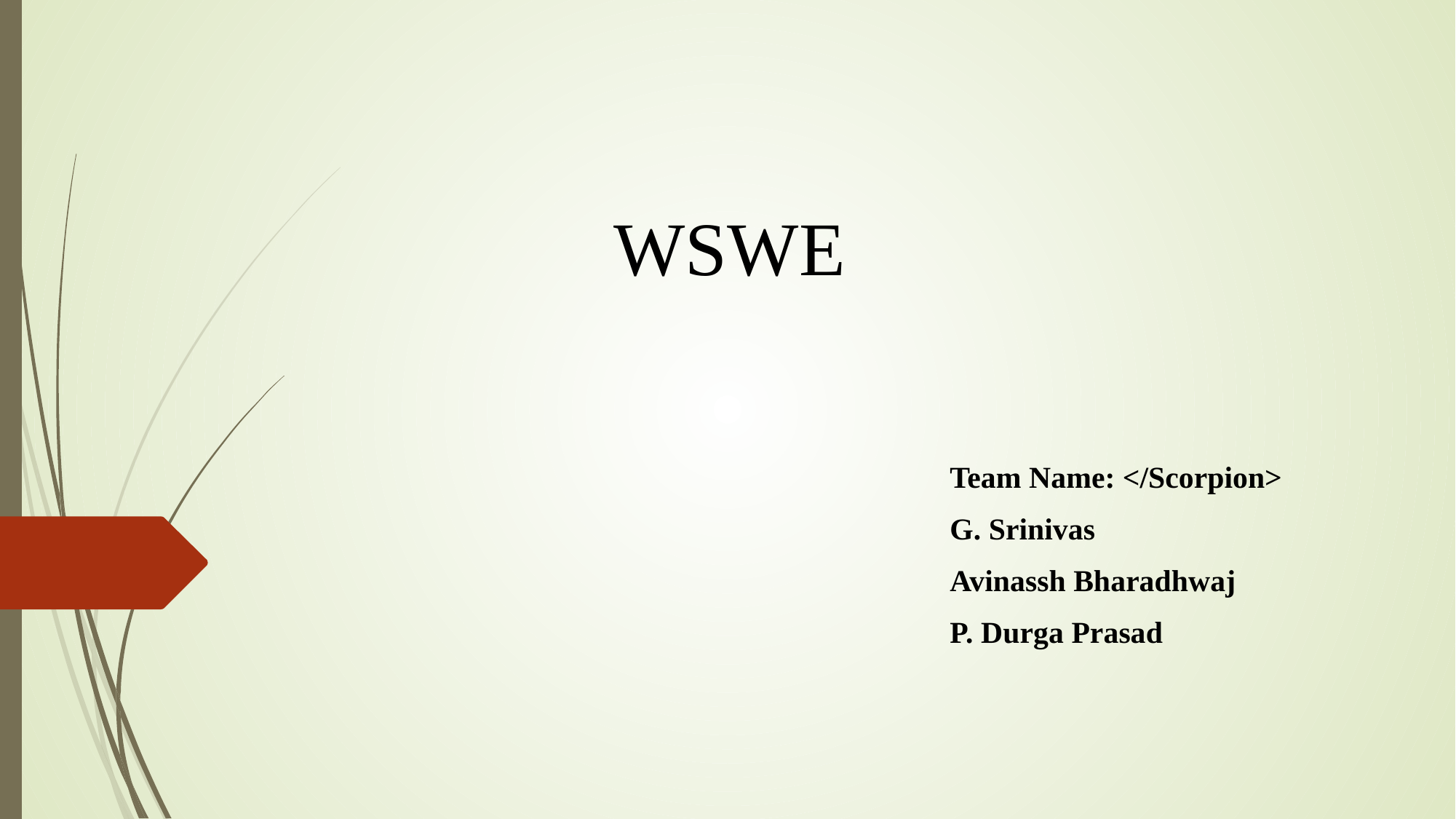

WSWE
Team Name: </Scorpion>
G. Srinivas
Avinassh Bharadhwaj
P. Durga Prasad